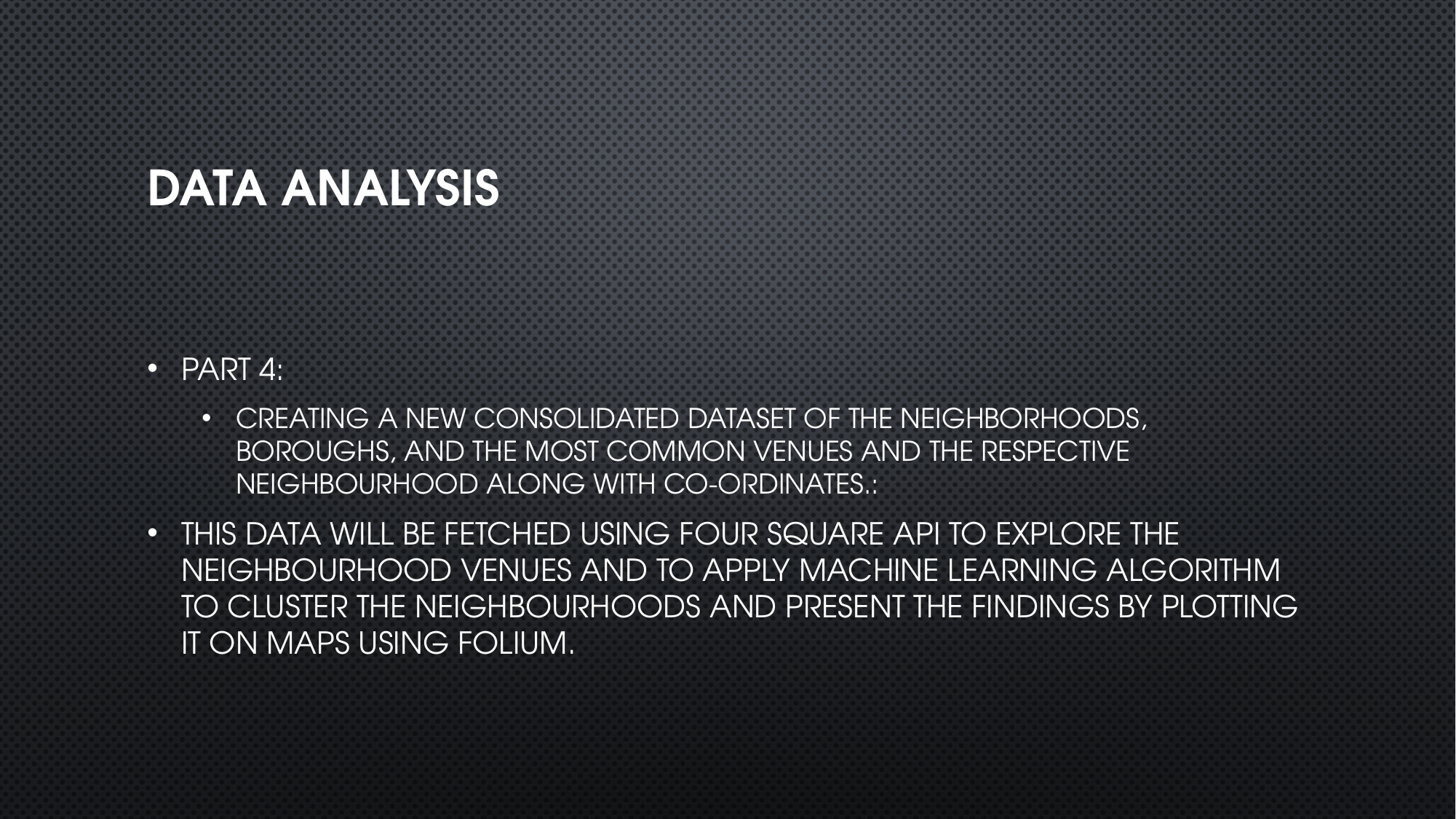

# Data Analysis
Part 4:
Creating a new consolidated dataset of the Neighborhoods, boroughs, and the most common venues and the respective Neighbourhood along with co-ordinates.:
This data will be fetched using Four Square API to explore the neighbourhood venues and to apply machine learning algorithm to cluster the neighbourhoods and present the findings by plotting it on maps using Folium.